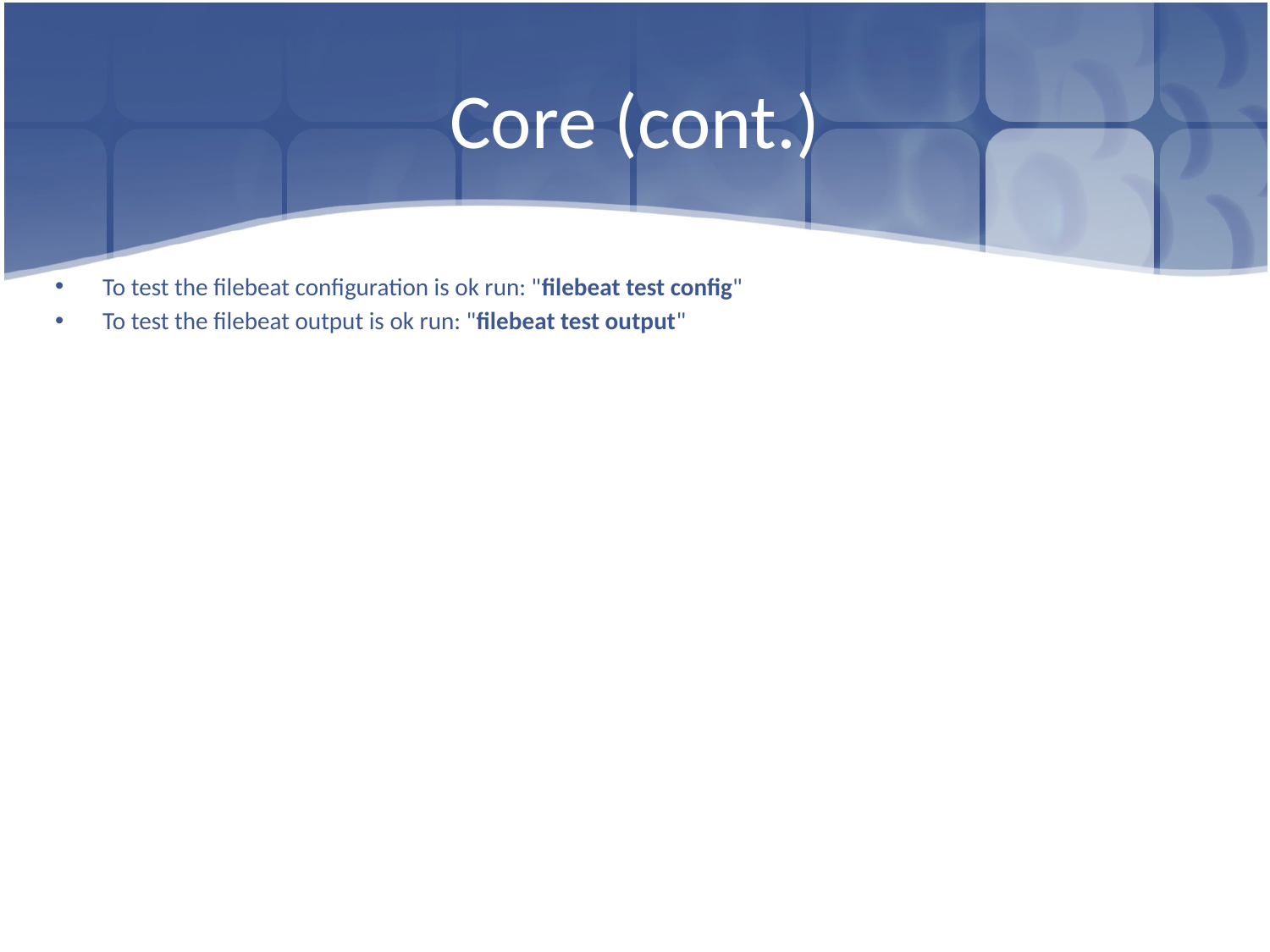

# Core (cont.)
To test the filebeat configuration is ok run: "filebeat test config"
To test the filebeat output is ok run: "filebeat test output"